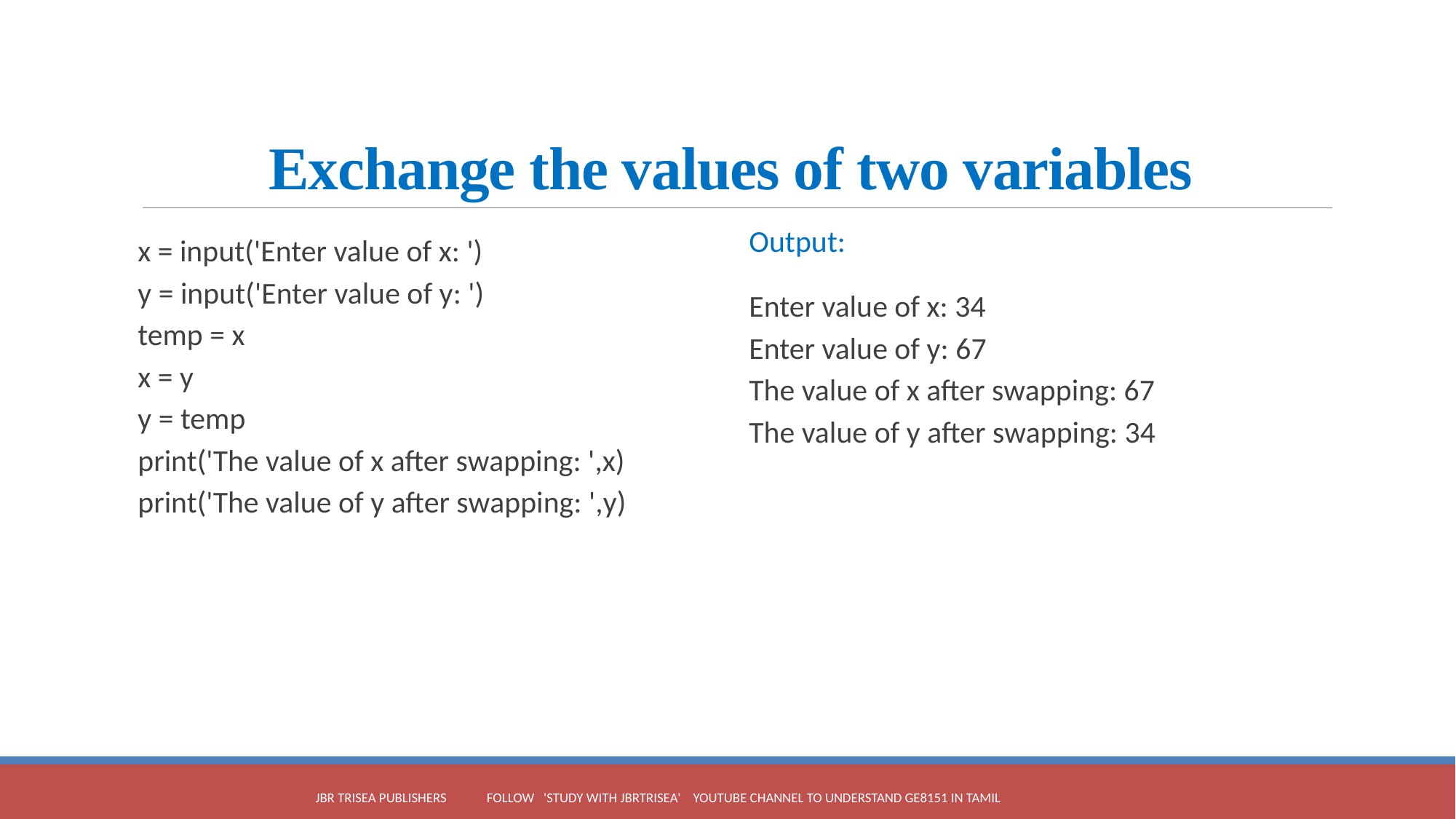

# Exchange the values of two variables
x = input('Enter value of x: ')
y = input('Enter value of y: ')
temp = x
x = y
y = temp
print('The value of x after swapping: ',x)
print('The value of y after swapping: ',y)

Output:

Enter value of x: 34
Enter value of y: 67
The value of x after swapping: 67
The value of y after swapping: 34

JBR Trisea Publishers             Follow   'study with jbrtrisea'    Youtube Channel to understand GE8151 in Tamil